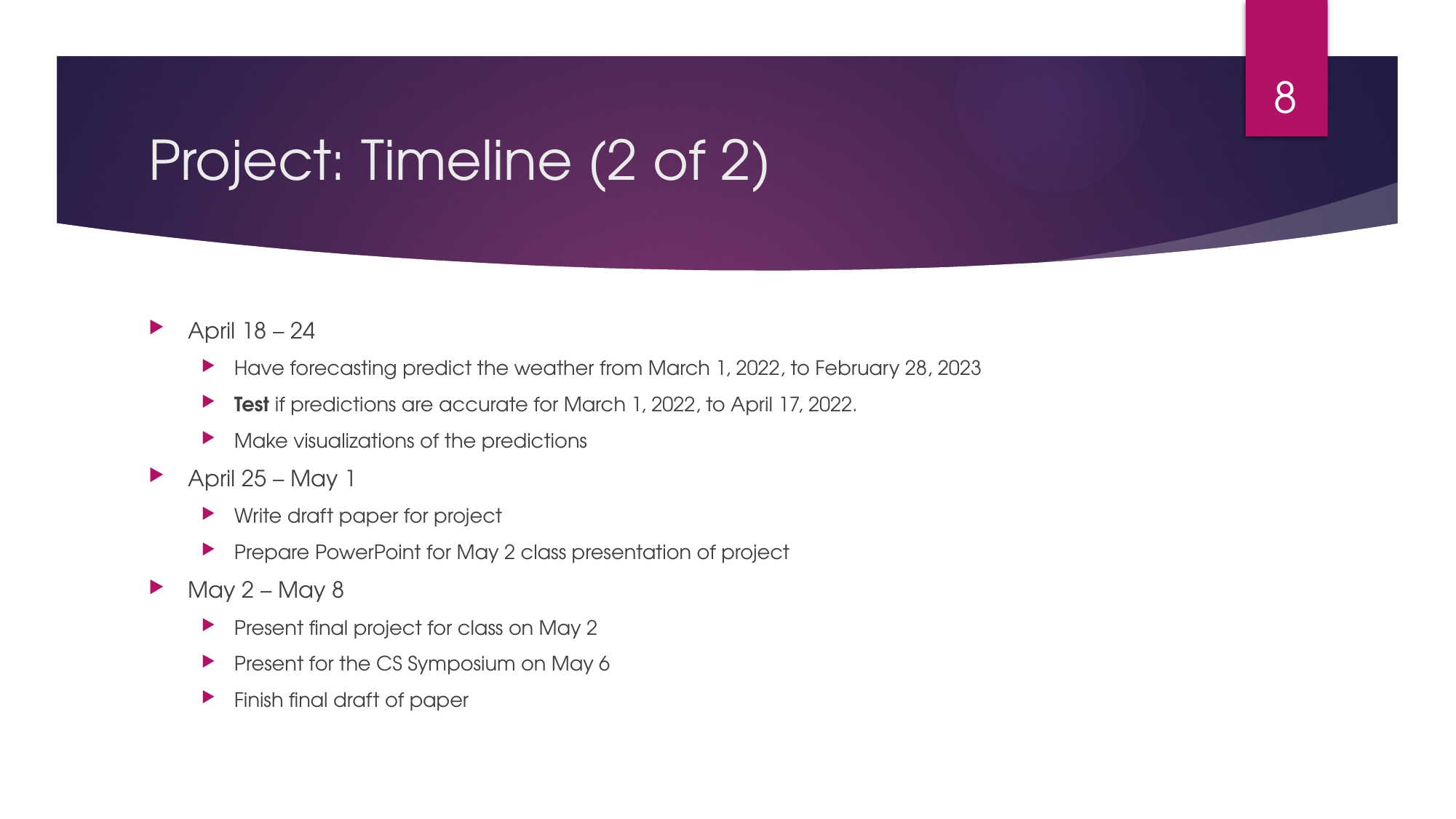

8
# Project: Timeline (2 of 2)
April 18 – 24
Have forecasting predict the weather from March 1, 2022, to February 28, 2023
Test if predictions are accurate for March 1, 2022, to April 17, 2022.
Make visualizations of the predictions
April 25 – May 1
Write draft paper for project
Prepare PowerPoint for May 2 class presentation of project
May 2 – May 8
Present final project for class on May 2
Present for the CS Symposium on May 6
Finish final draft of paper